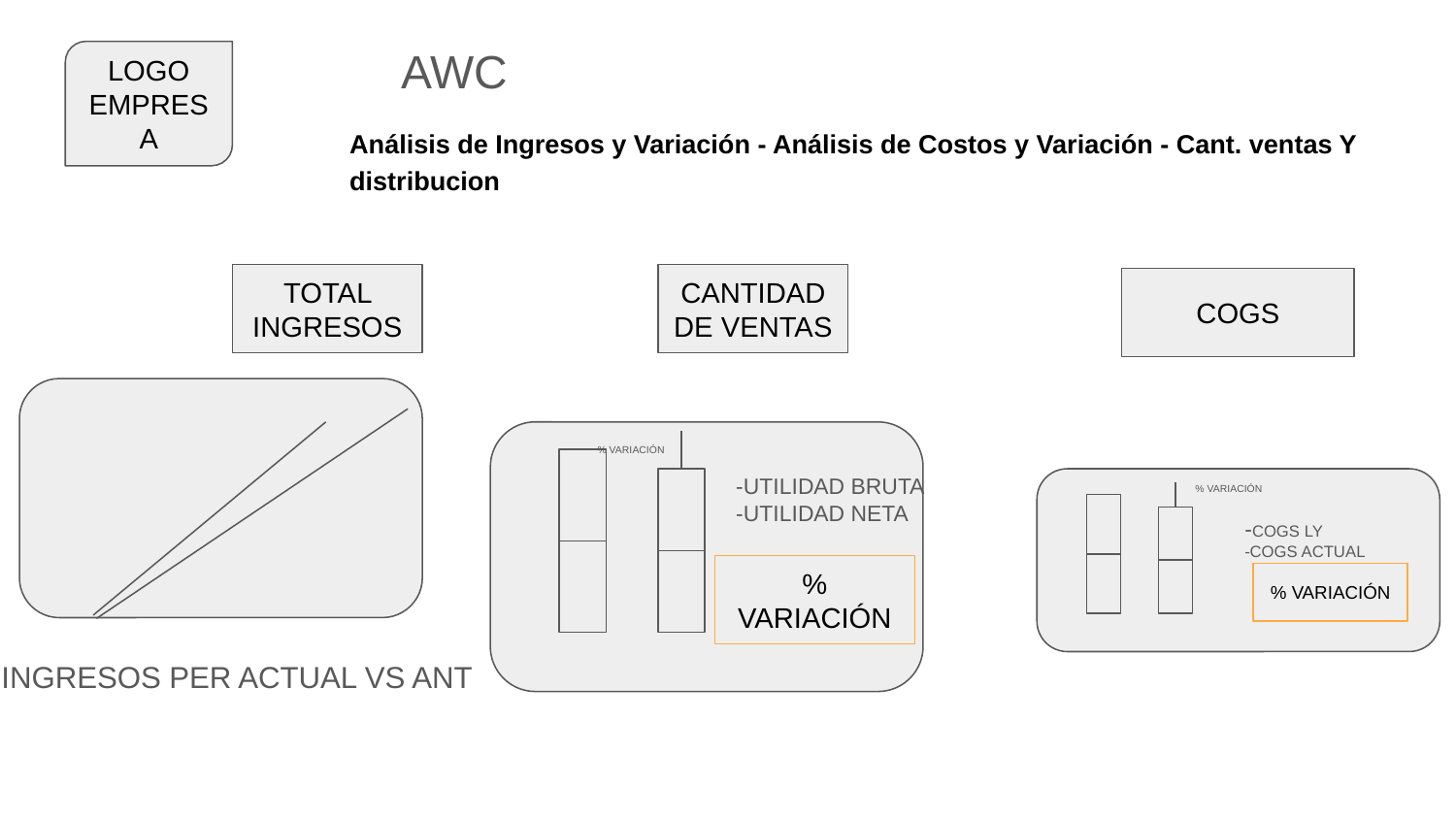

AWC
LOGO
EMPRESA
Análisis de Ingresos y Variación - Análisis de Costos y Variación - Cant. ventas Y distribucion
TOTAL INGRESOS
CANTIDAD DE VENTAS
COGS

% VARIACIÓN

-UTILIDAD BRUTA
-UTILIDAD NETA

% VARIACIÓN

-COGS LY
-COGS ACTUAL

% VARIACIÓN
% VARIACIÓN
INGRESOS PER ACTUAL VS ANT